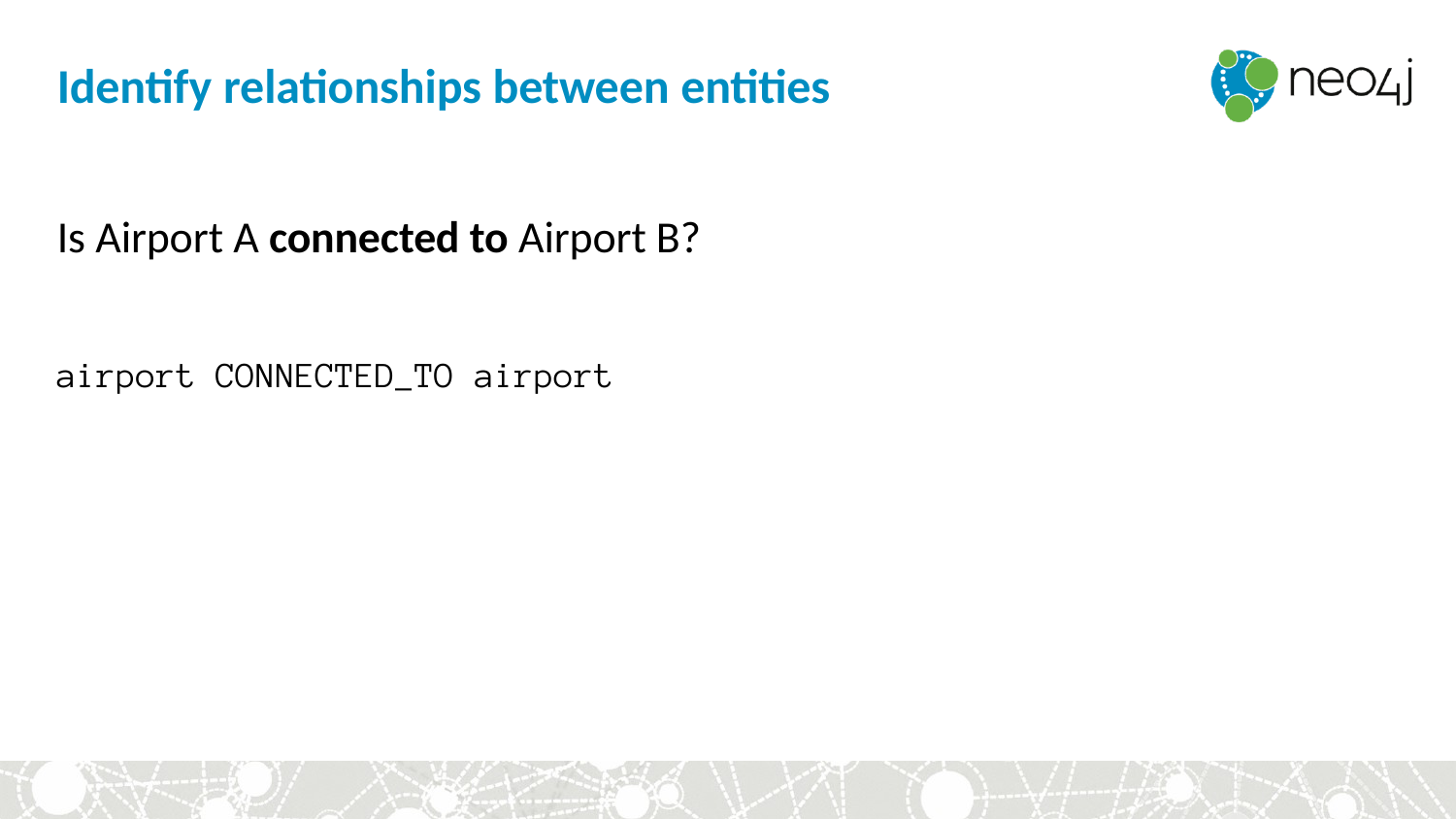

# Identify relationships between entities
Is Airport A connected to Airport B?

airport CONNECTED_TO airport